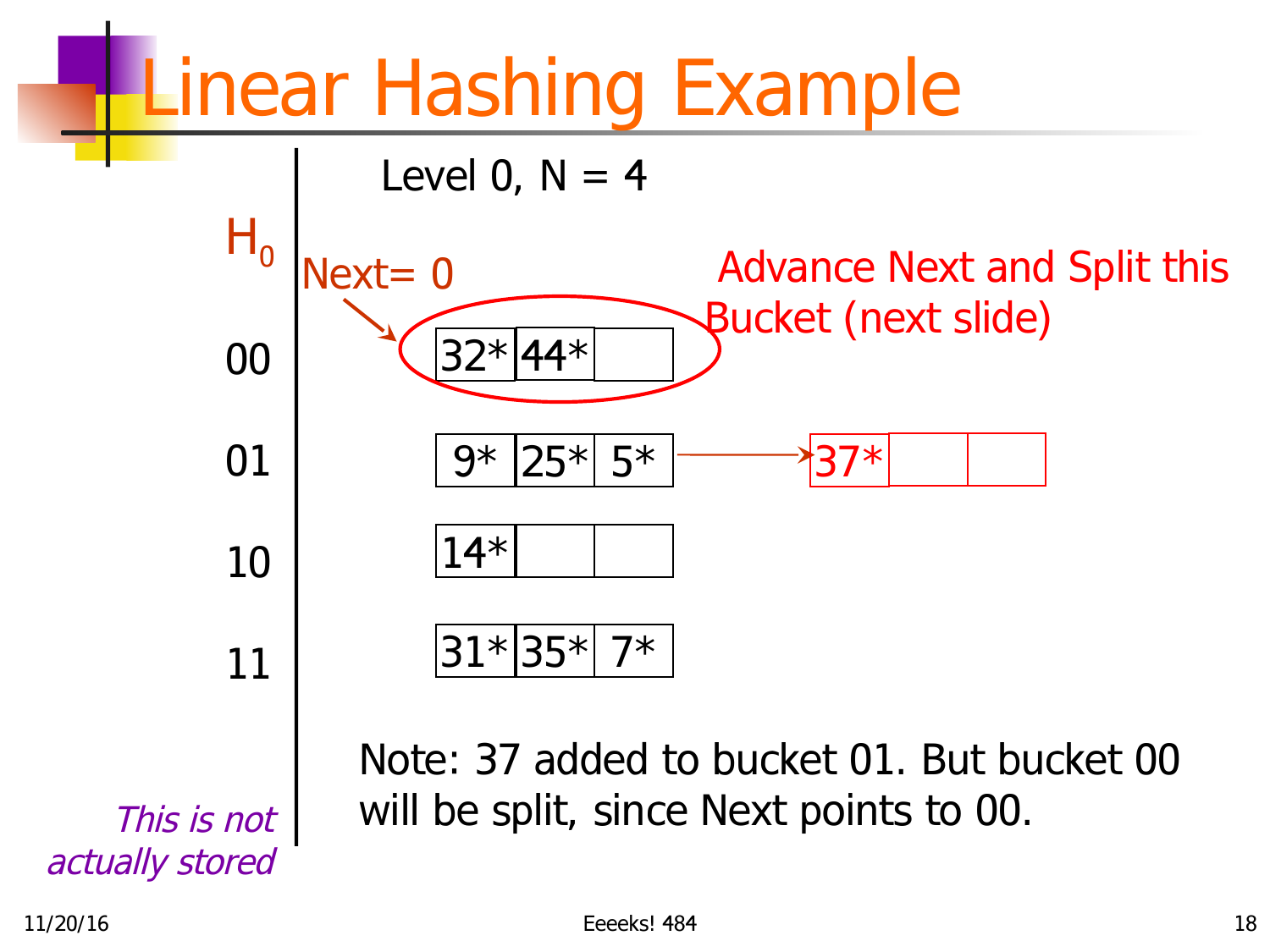

# Linear Hashing Example
Level 0, N = 4

H0

00

01

10

11
This is not actually stored
 Advance Next and Split this
Bucket (next slide)
Next= 0

44*
32*

25*
9*
5*
14*

31*
35*
7*

37*

Note: 37 added to bucket 01. But bucket 00 will be split, since Next points to 00.
11/20/16
Eeeeks! 484
18